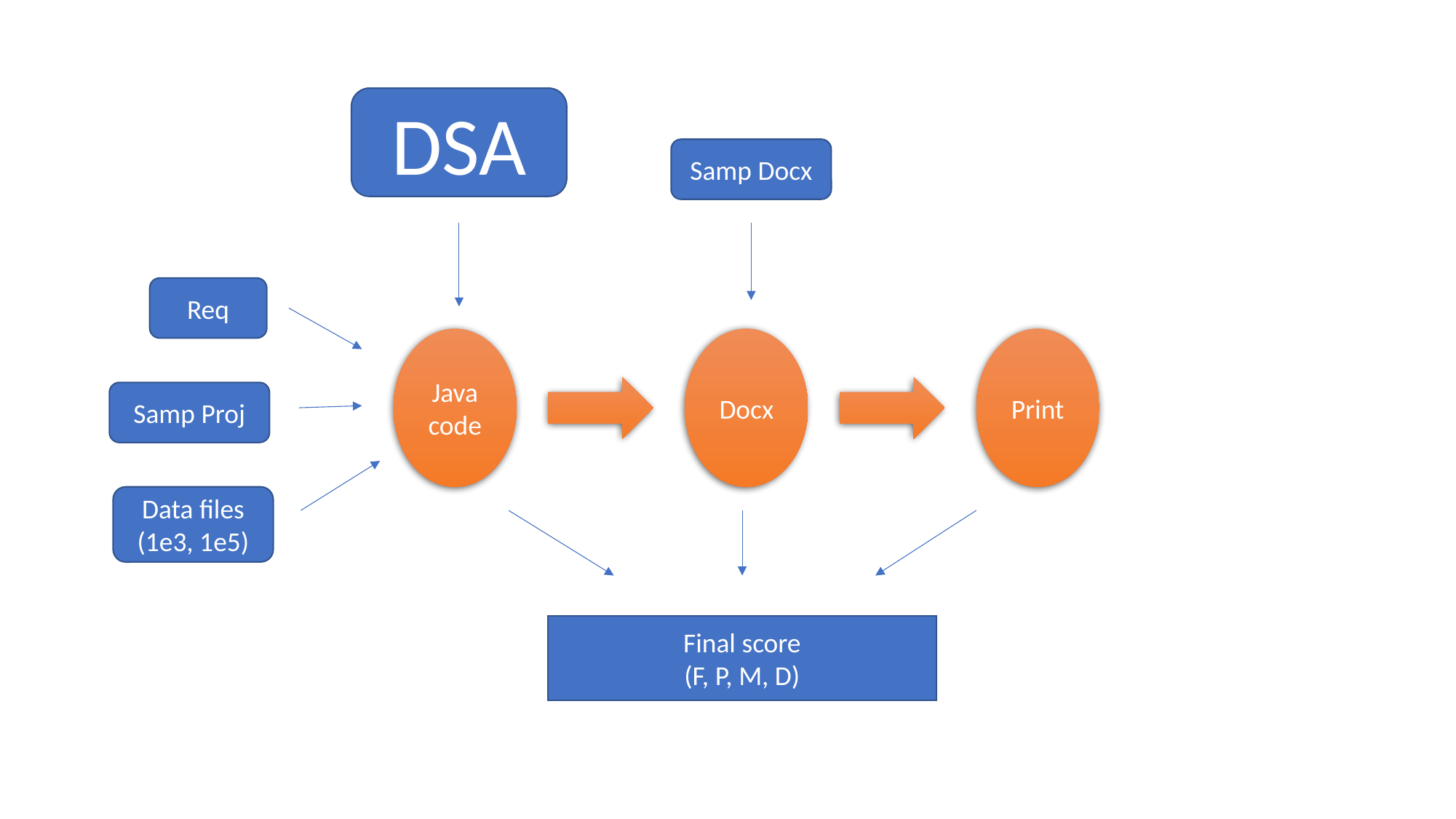

DSA
Samp Docx
Req
Java code
Docx
Print

Samp Proj
Data files
(1e3, 1e5)
Final score
(F, P, M, D)